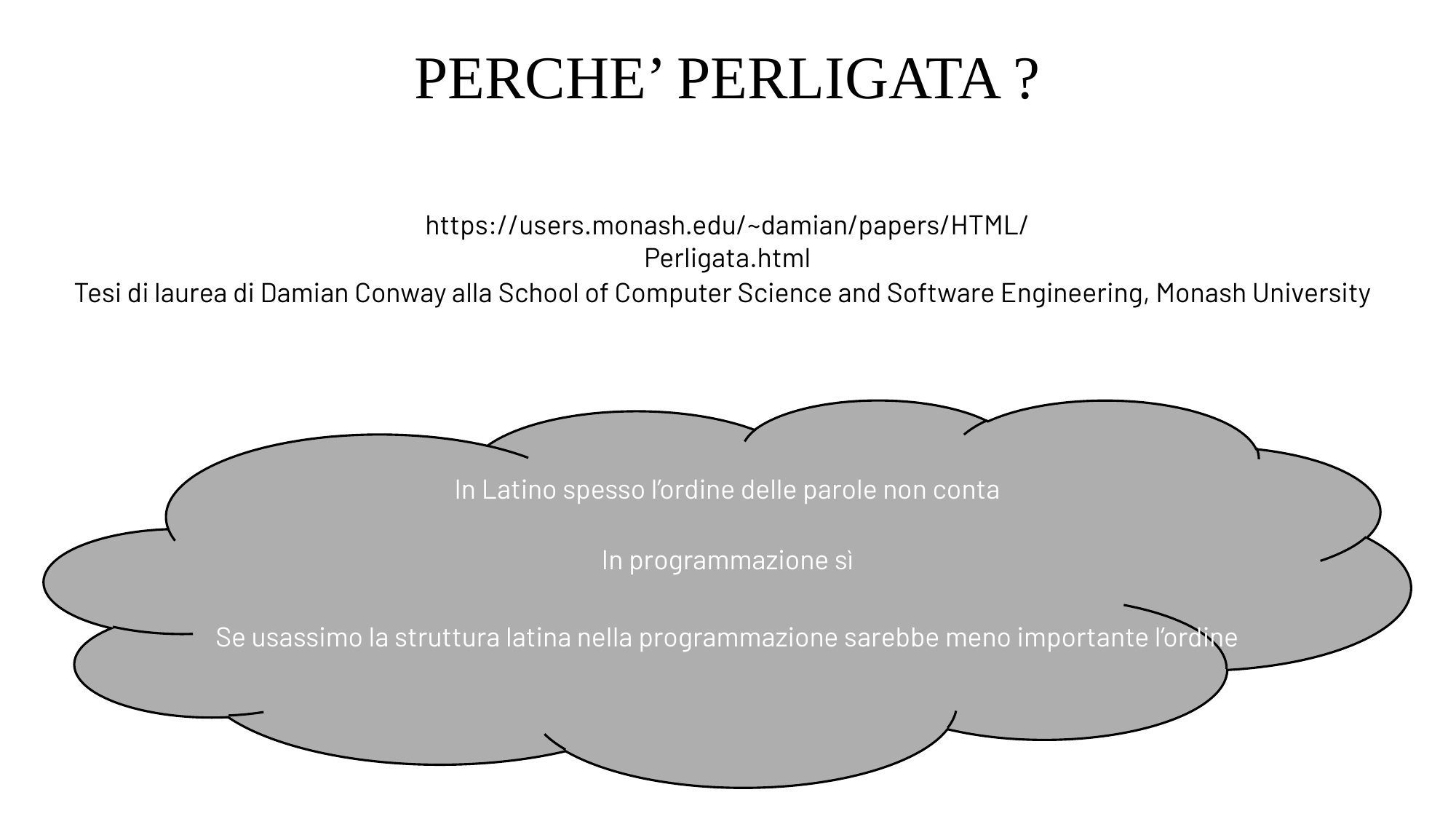

PERCHE’ PERLIGATA ?
https://users.monash.edu/~damian/papers/HTML/Perligata.html
Tesi di laurea di Damian Conway alla School of Computer Science and Software Engineering, Monash University

In Latino spesso l’ordine delle parole non conta
In programmazione sì
Se usassimo la struttura latina nella programmazione sarebbe meno importante l’ordine